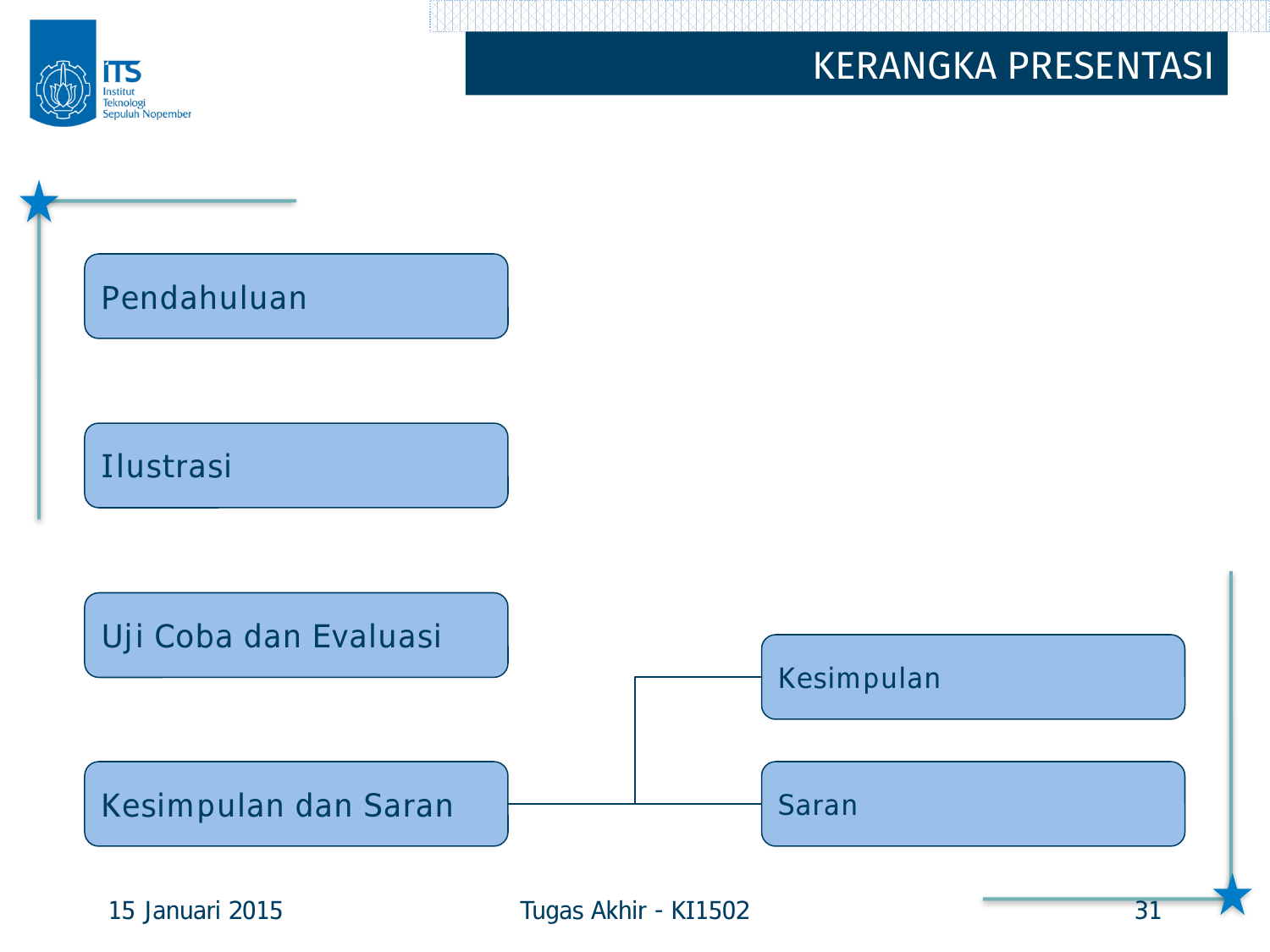

KERANGKA PRESENTASI
Pendahuluan
Ilustrasi
Uji Coba dan Evaluasi
Kesimpulan
Kesimpulan dan Saran
Saran
15 Januari 2015
Tugas Akhir - KI1502
31